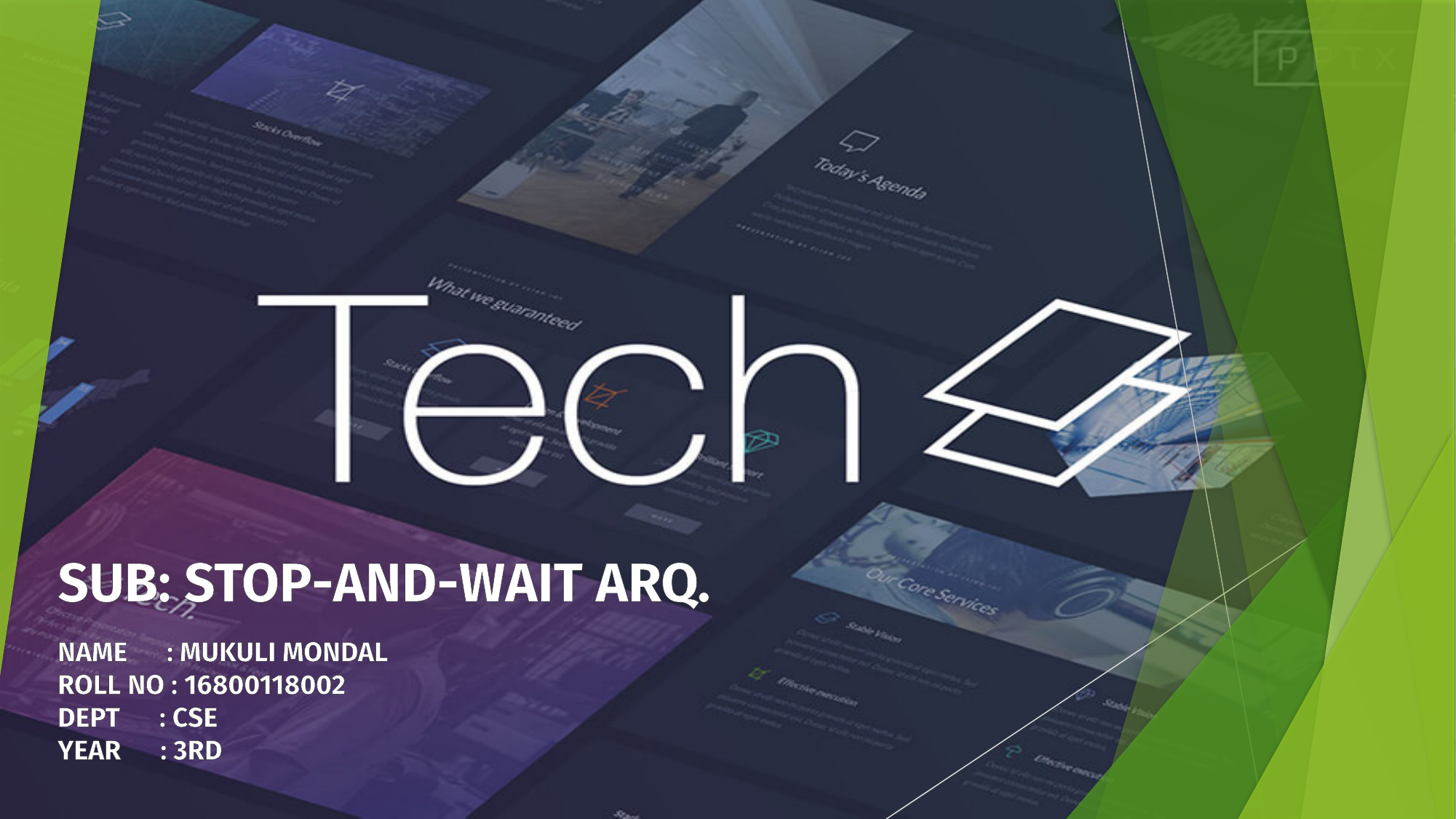

SUB: STOP-AND-WAIT ARQ.

NAME      : MUKULI MONDAL
ROLL NO : 16800118002
DEPT      : CSE
YEAR      : 3RD